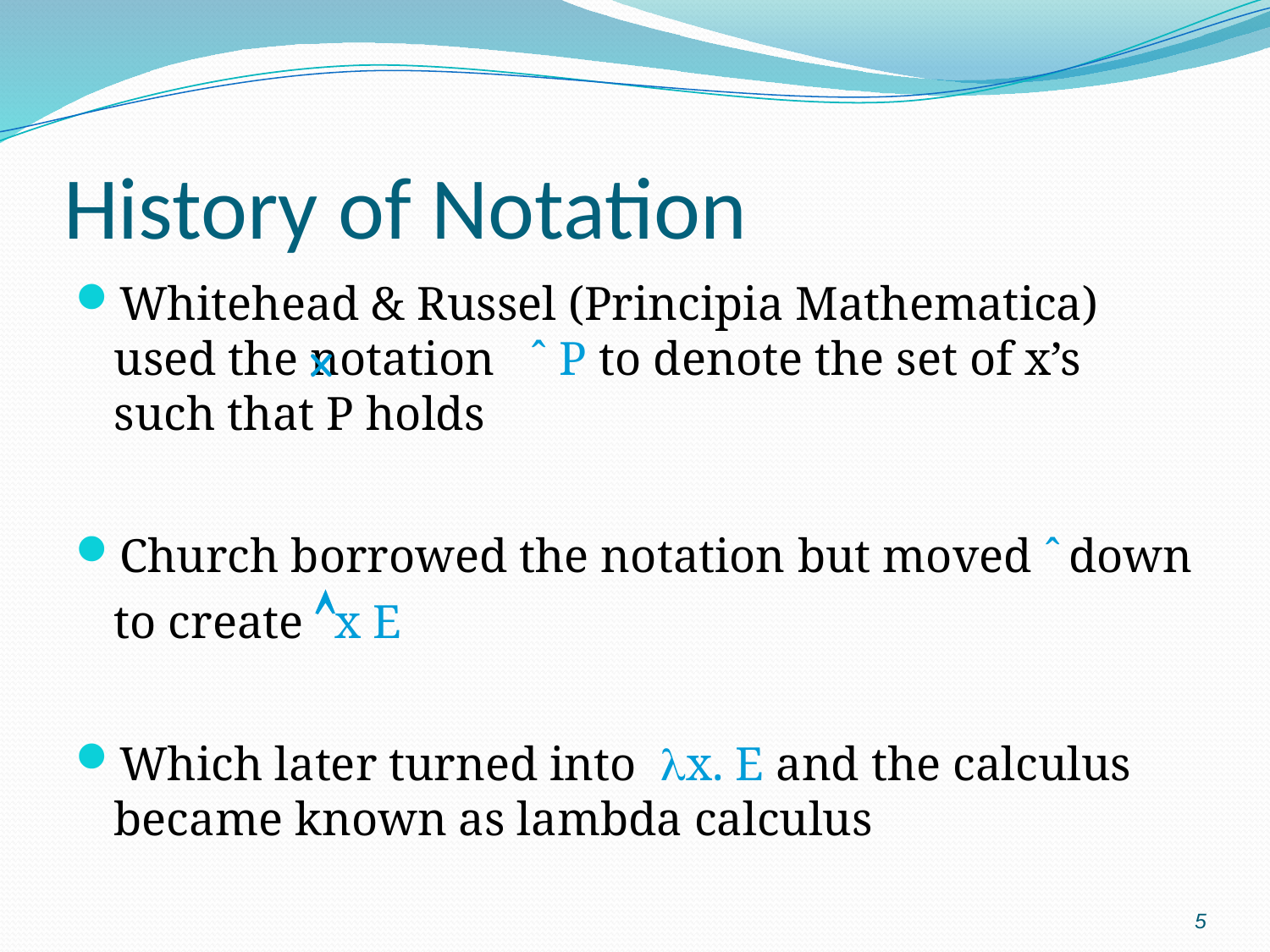

# History of Notation
Whitehead & Russel (Principia Mathematica) used the notation   ˆ P to denote the set of x’s such that P holds

Church borrowed the notation but moved ˆ down to create ∧x E

Which later turned into  λx. E and the calculus became known as lambda calculus
x
5